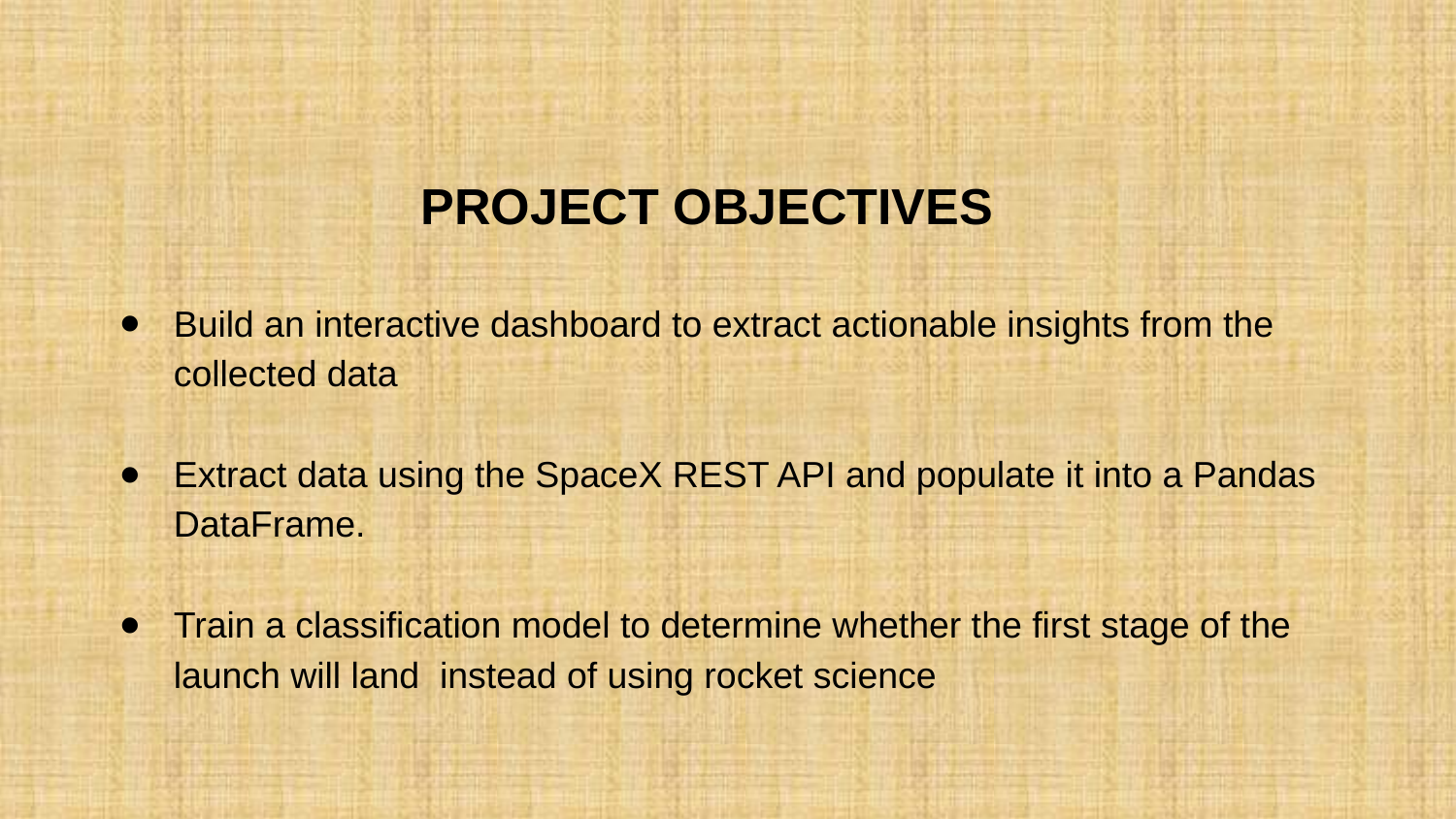

# PROJECT OBJECTIVES
Build an interactive dashboard to extract actionable insights from the collected data

Extract data using the SpaceX REST API and populate it into a Pandas DataFrame.

Train a classification model to determine whether the first stage of the launch will land  instead of using rocket science